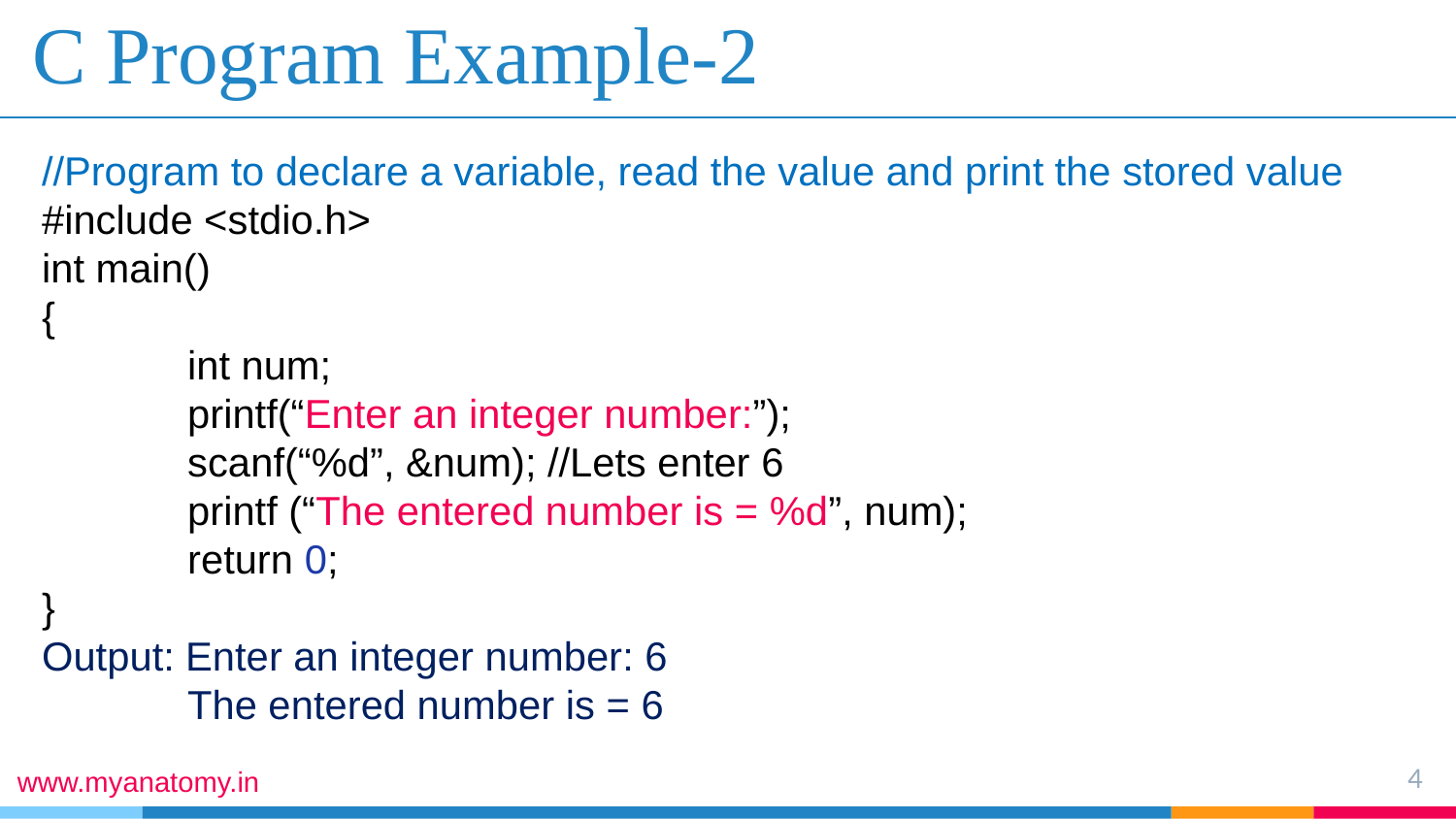

# C Program Example-2
//Program to declare a variable, read the value and print the stored value
#include <stdio.h>
int main()
{
	int num;
	printf(“Enter an integer number:”);
	scanf(“%d”, &num); //Lets enter 6
	printf (“The entered number is = %d”, num);
	return 0;
}
Output: Enter an integer number: 6
	The entered number is = 6
4
www.myanatomy.in